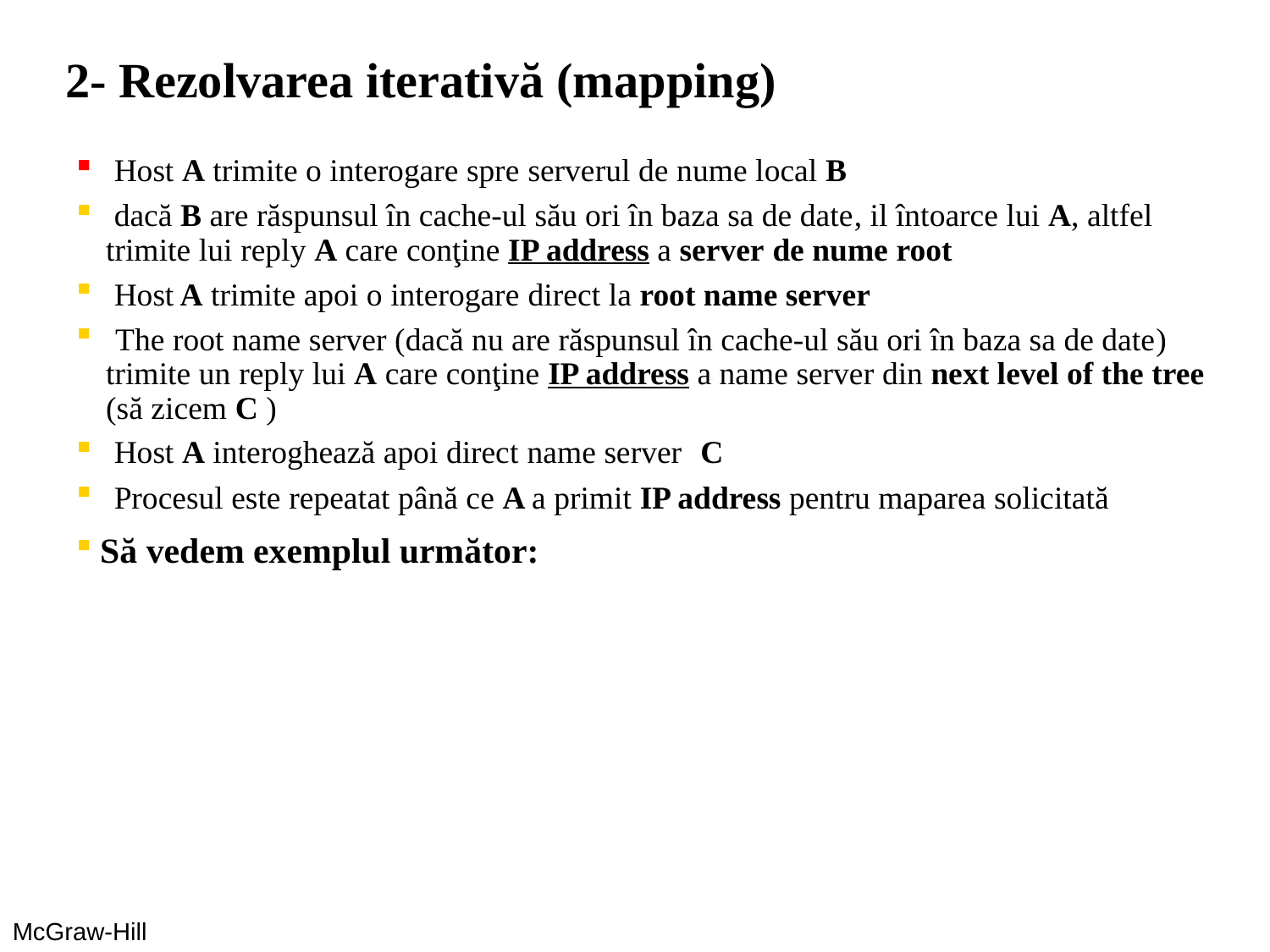

2- Rezolvarea iterativă (mapping)
 Host A trimite o interogare spre serverul de nume local B
 dacă B are răspunsul în cache-ul său ori în baza sa de date, il întoarce lui A, altfel trimite lui reply A care conţine IP address a server de nume root
 Host A trimite apoi o interogare direct la root name server
 The root name server (dacă nu are răspunsul în cache-ul său ori în baza sa de date) trimite un reply lui A care conţine IP address a name server din next level of the tree (să zicem C )
 Host A interoghează apoi direct name server  C
 Procesul este repeatat până ce A a primit IP address pentru maparea solicitată
 Să vedem exemplul următor: